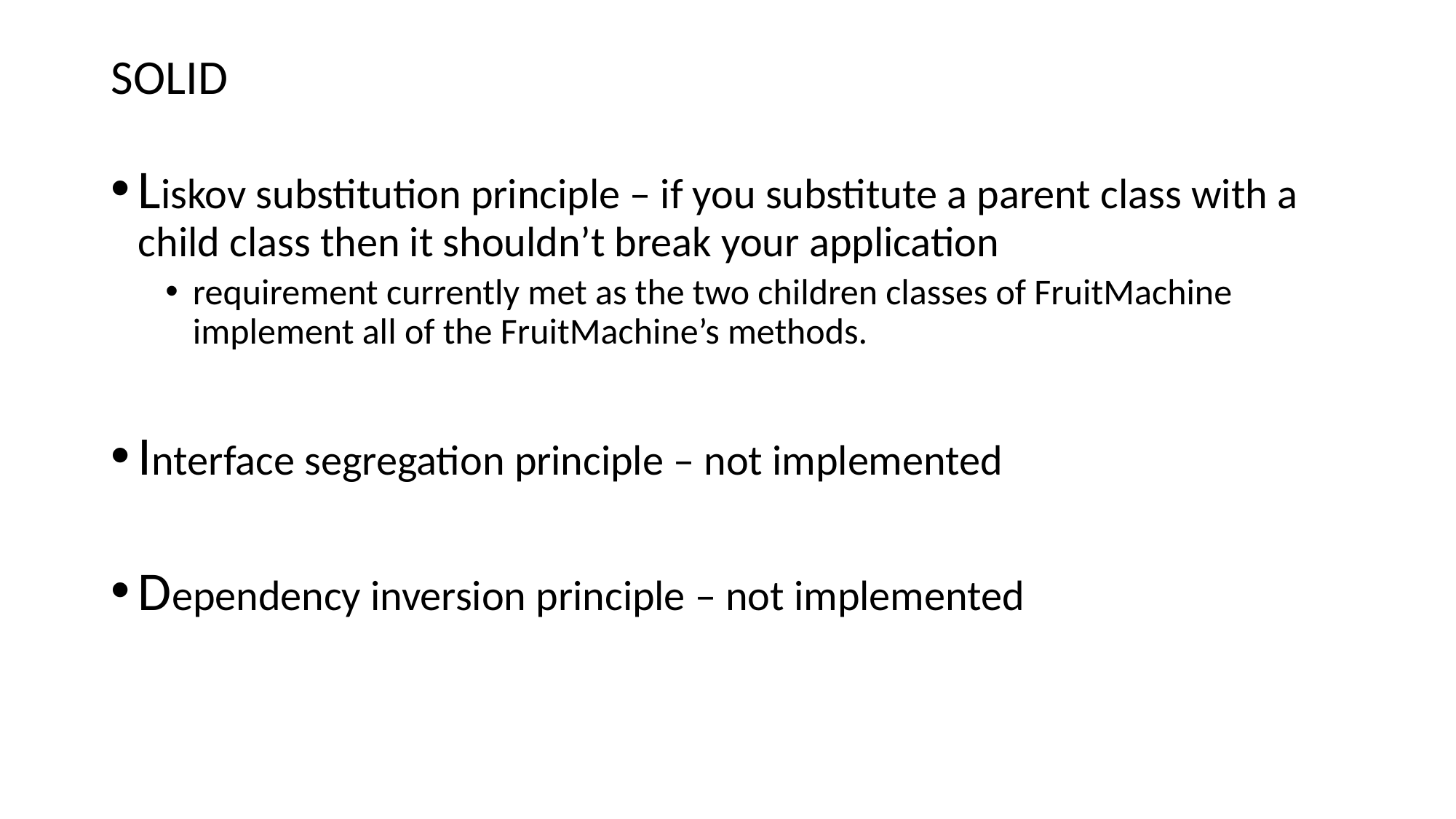

# SOLID
Liskov substitution principle – if you substitute a parent class with a child class then it shouldn’t break your application
requirement currently met as the two children classes of FruitMachine implement all of the FruitMachine’s methods.

Interface segregation principle – not implemented

Dependency inversion principle – not implemented